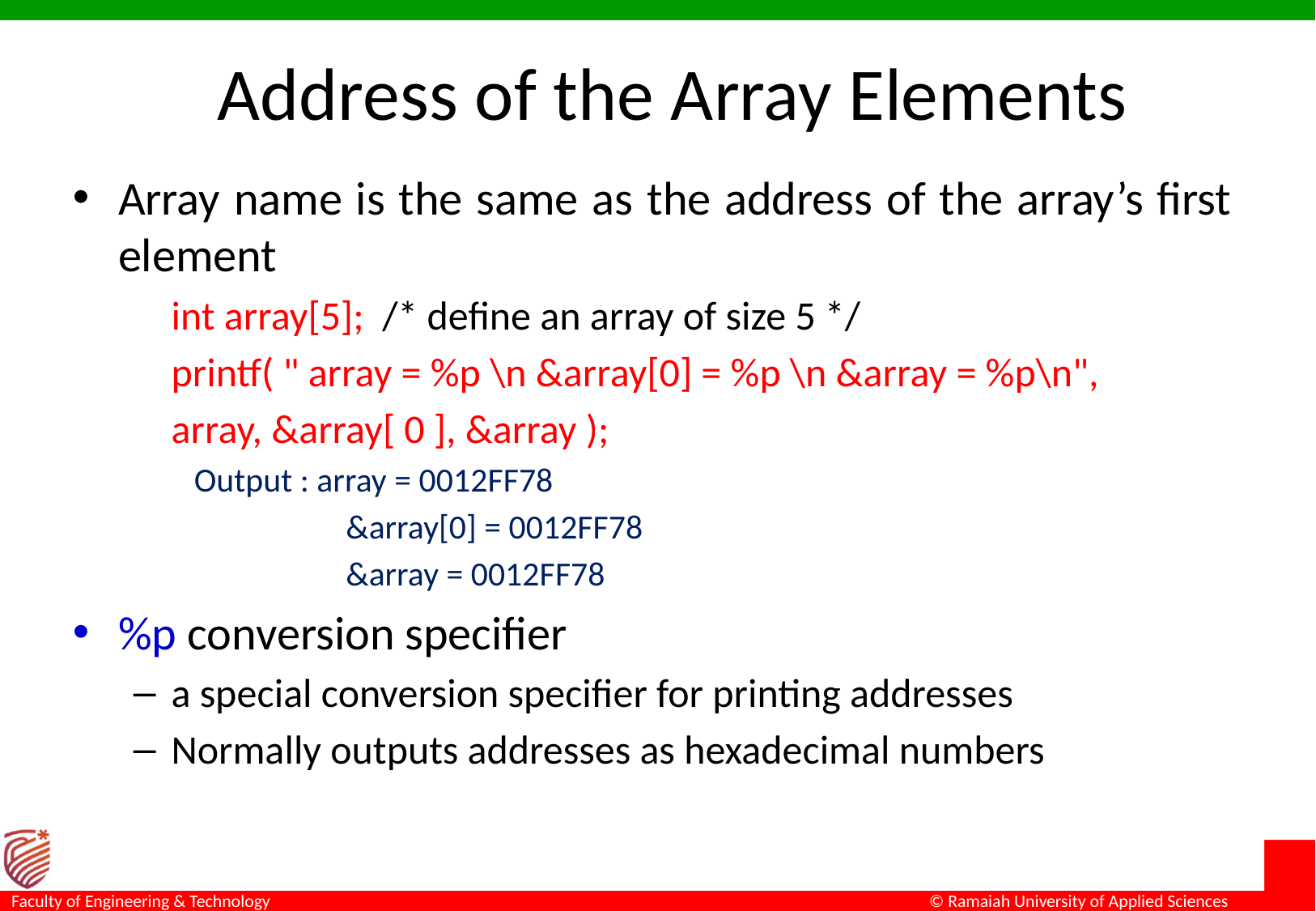

# Address of the Array Elements
Array name is the same as the address of the array’s first element
	int array[5];  /* define an array of size 5 */
	printf( " array = %p \n &array[0] = %p \n &array = %p\n",
	array, &array[ 0 ], &array );
Output : array = 0012FF78
		&array[0] = 0012FF78
		&array = 0012FF78
%p conversion specifier
a special conversion specifier for printing addresses
Normally outputs addresses as hexadecimal numbers